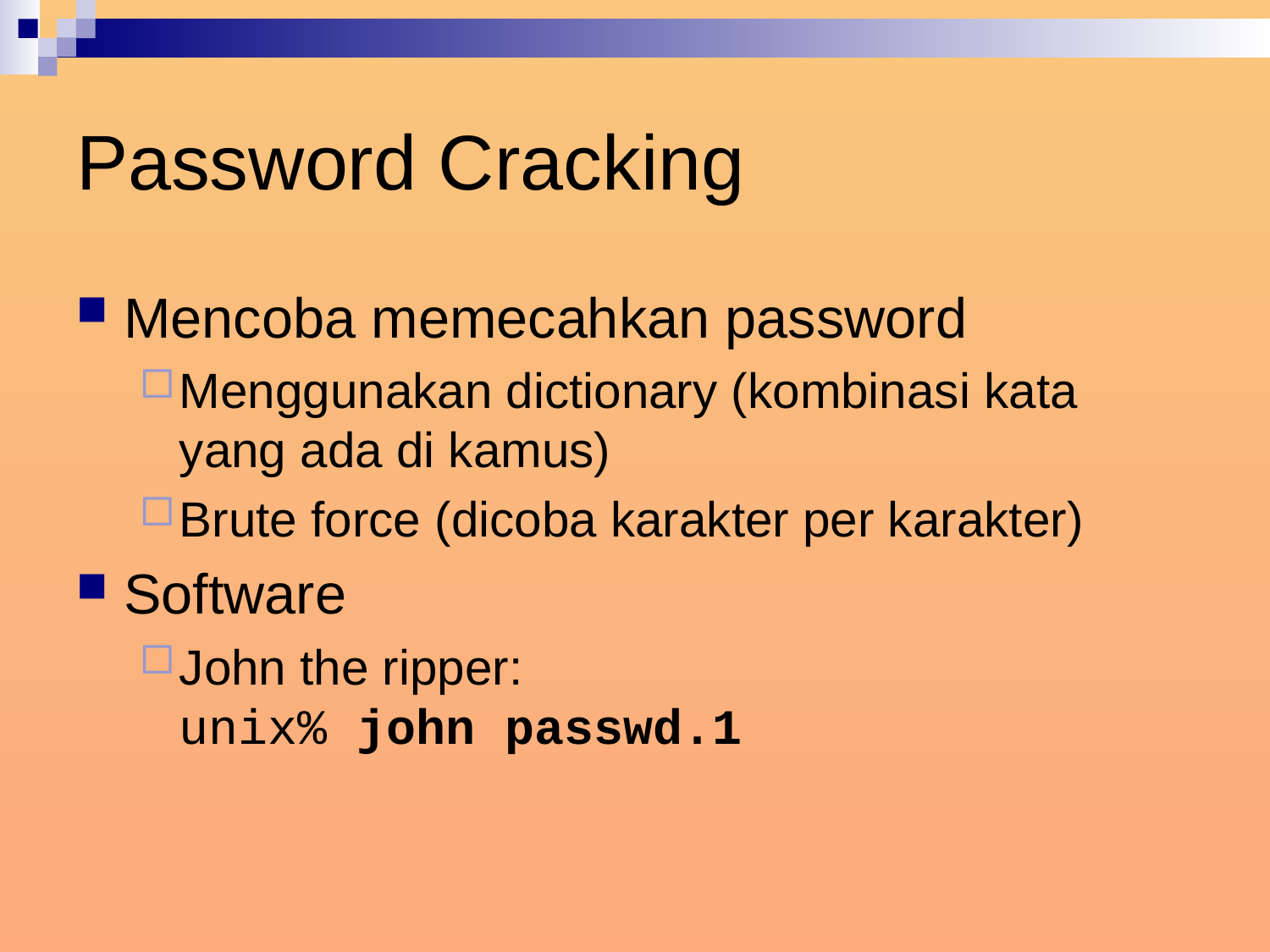

# Password Cracking
Mencoba memecahkan password
Menggunakan dictionary (kombinasi kata yang ada di kamus)
Brute force (dicoba karakter per karakter)
Software
John the ripper:
unix% john passwd.1